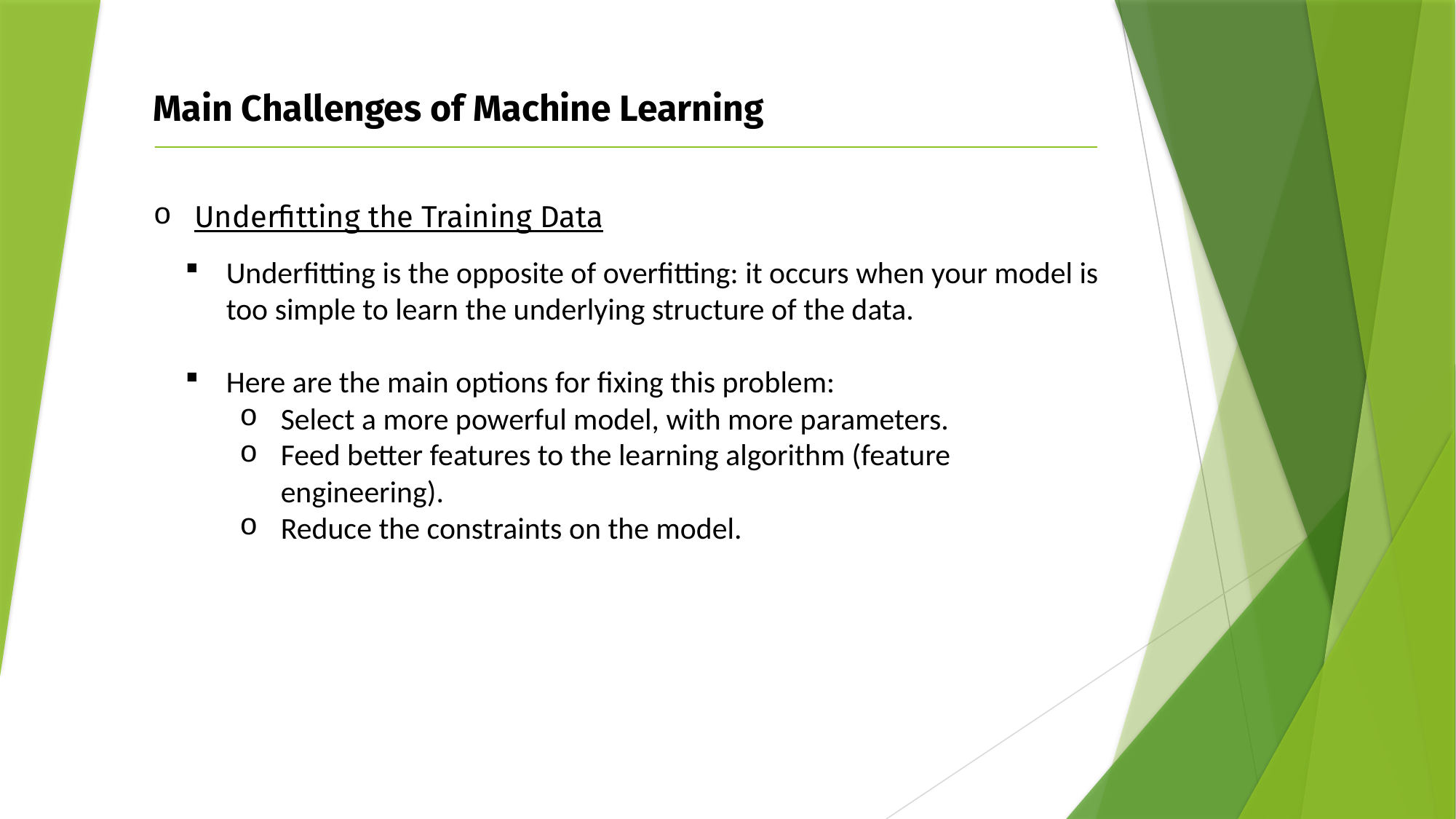

Main Challenges of Machine Learning
Underfitting the Training Data
Underfitting is the opposite of overfitting: it occurs when your model is too simple to learn the underlying structure of the data.

Here are the main options for fixing this problem:
Select a more powerful model, with more parameters.
Feed better features to the learning algorithm (feature engineering).
Reduce the constraints on the model.